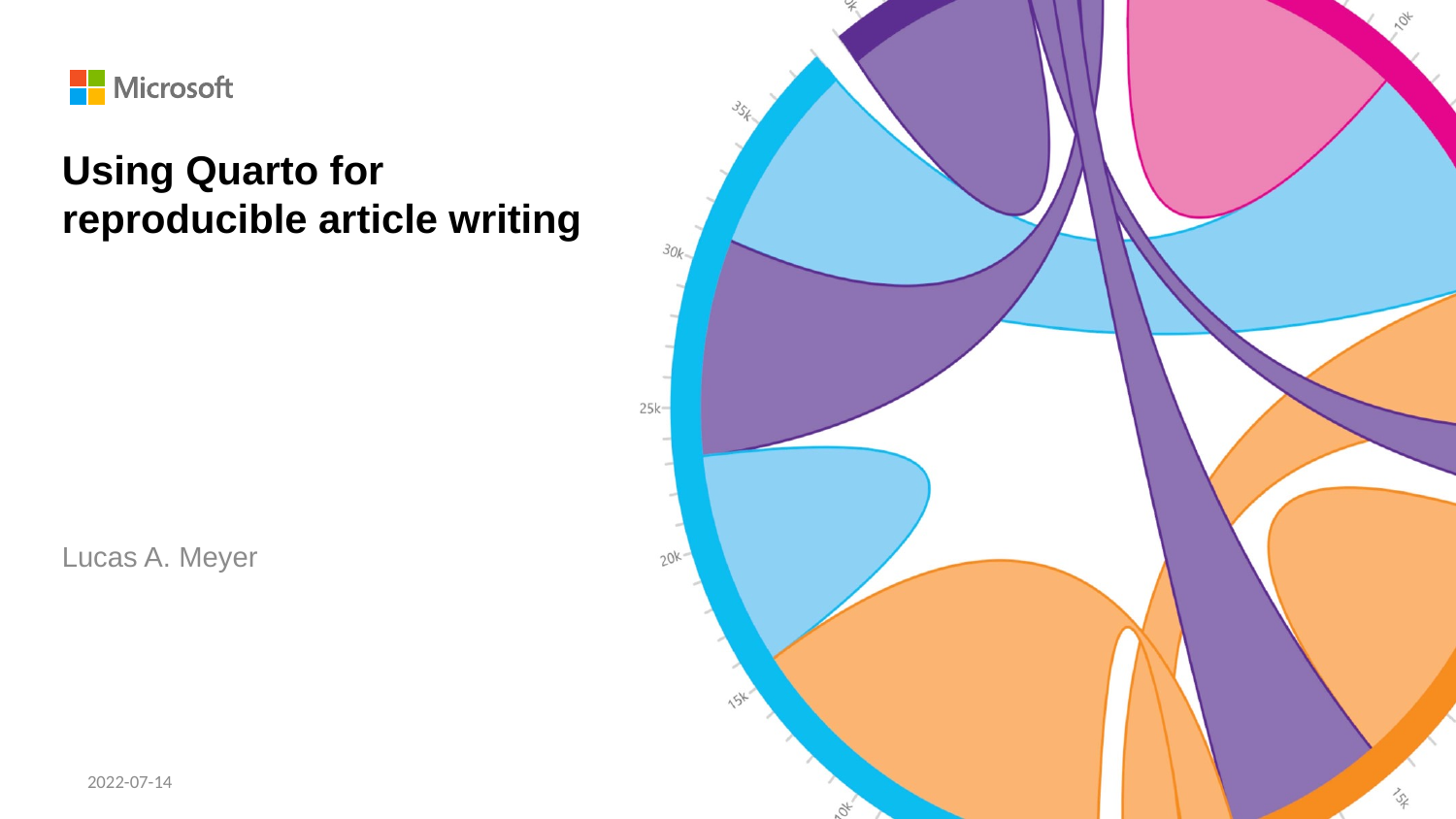

# Using Quarto for reproducible article writing
Lucas A. Meyer
2022-07-14